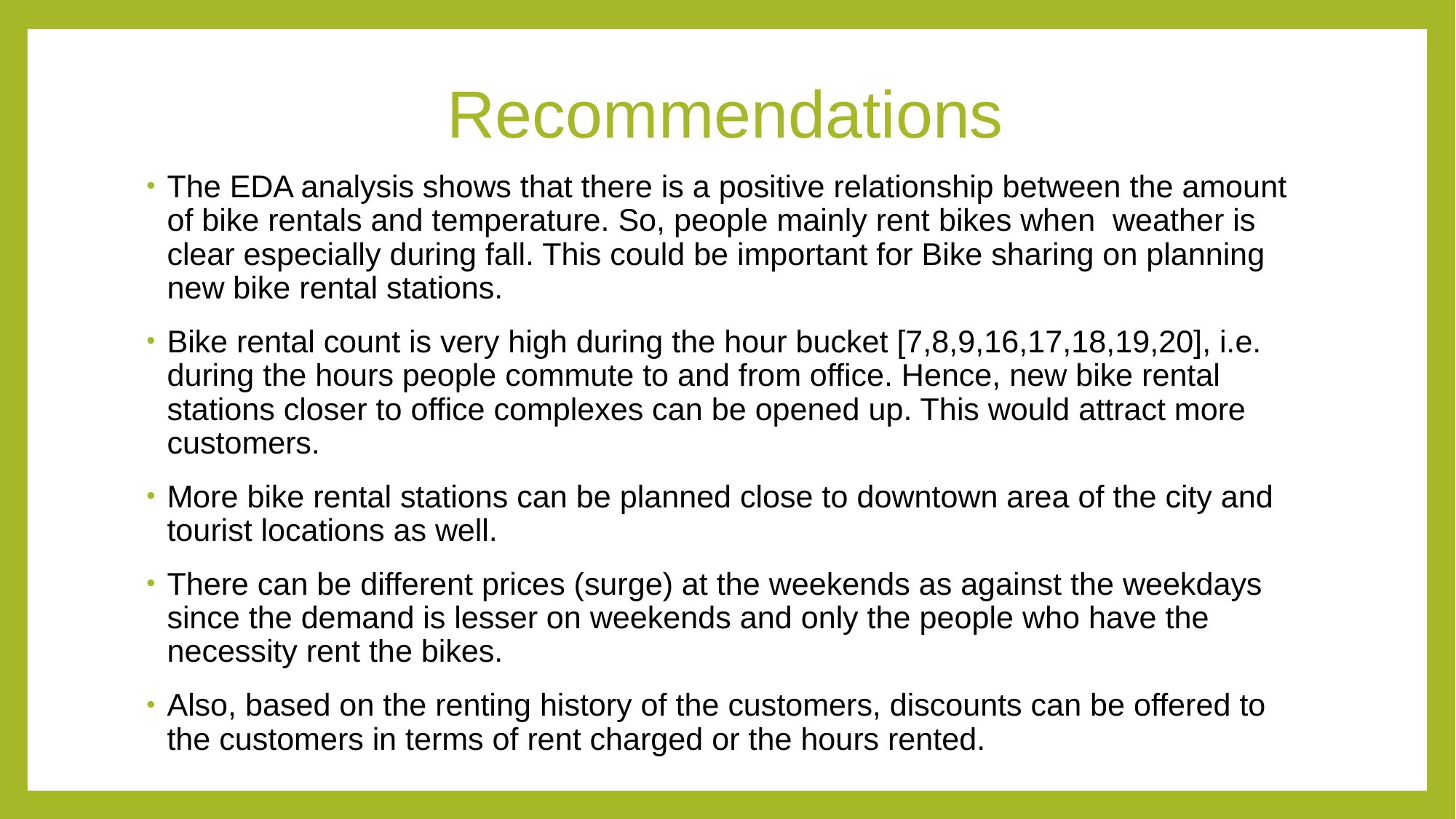

# Recommendations
The EDA analysis shows that there is a positive relationship between the amount of bike rentals and temperature. So, people mainly rent bikes when  weather is clear especially during fall. This could be important for Bike sharing on planning new bike rental stations.
Bike rental count is very high during the hour bucket [7,8,9,16,17,18,19,20], i.e. during the hours people commute to and from office. Hence, new bike rental stations closer to office complexes can be opened up. This would attract more customers.
More bike rental stations can be planned close to downtown area of the city and tourist locations as well.
There can be different prices (surge) at the weekends as against the weekdays since the demand is lesser on weekends and only the people who have the necessity rent the bikes.
Also, based on the renting history of the customers, discounts can be offered to the customers in terms of rent charged or the hours rented.